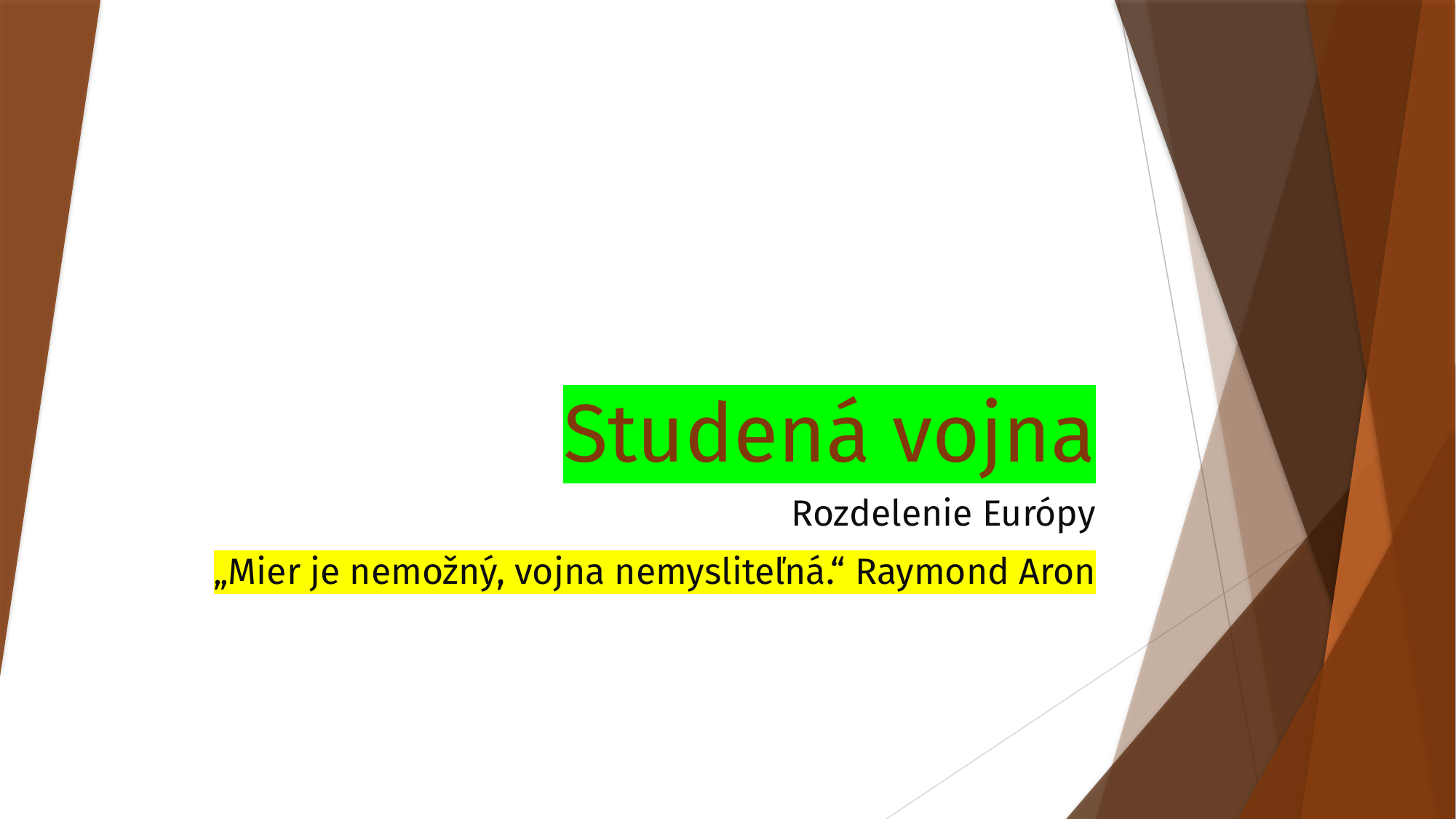

# Studená vojna
Rozdelenie Európy
„Mier je nemožný, vojna nemysliteľná.“ Raymond Aron